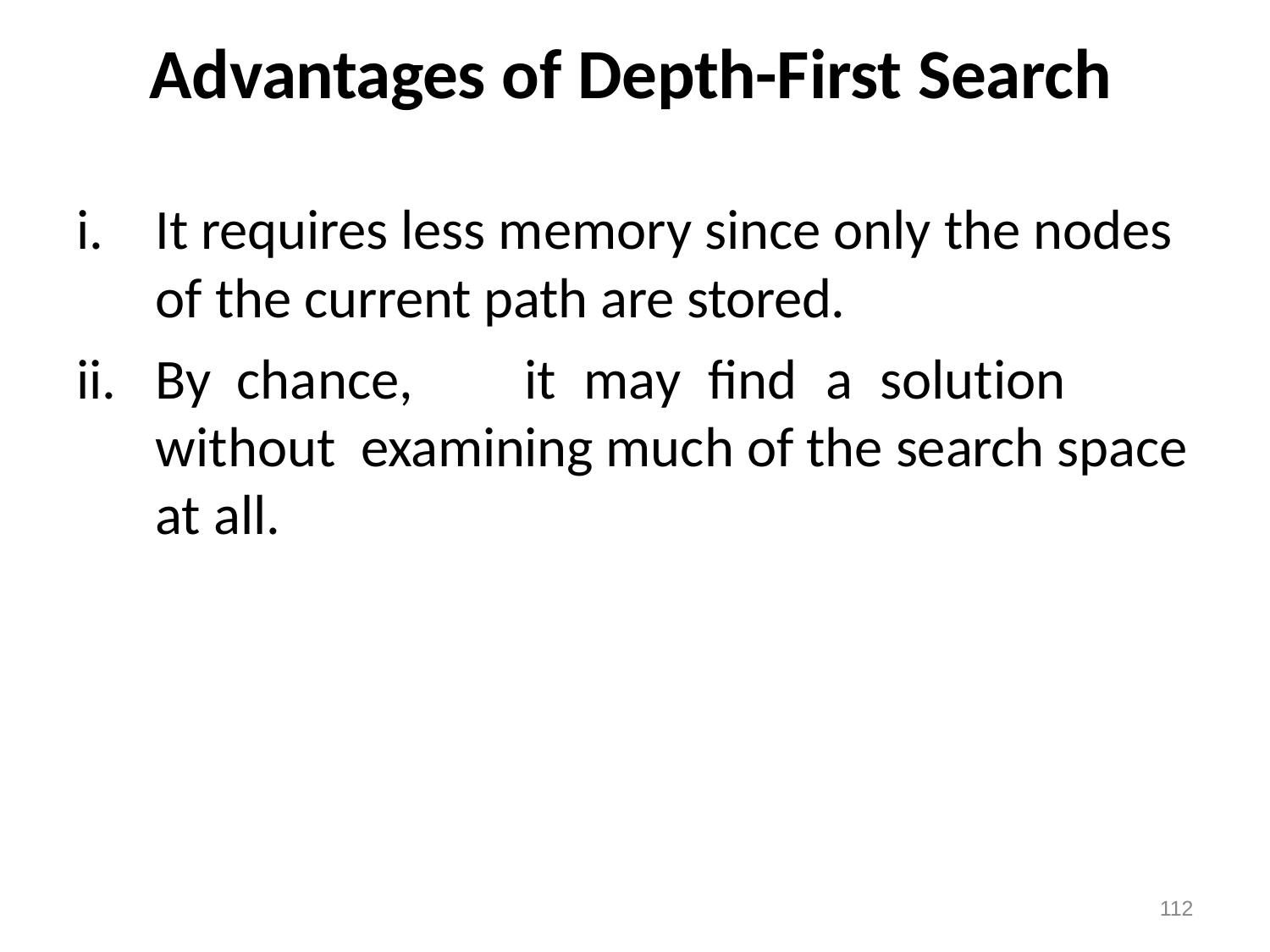

# Advantages of Depth-First Search
It requires less memory since only the nodes  of the current path are stored.
By	chance,	it	may	find	a	solution	without  examining much of the search space at all.
112